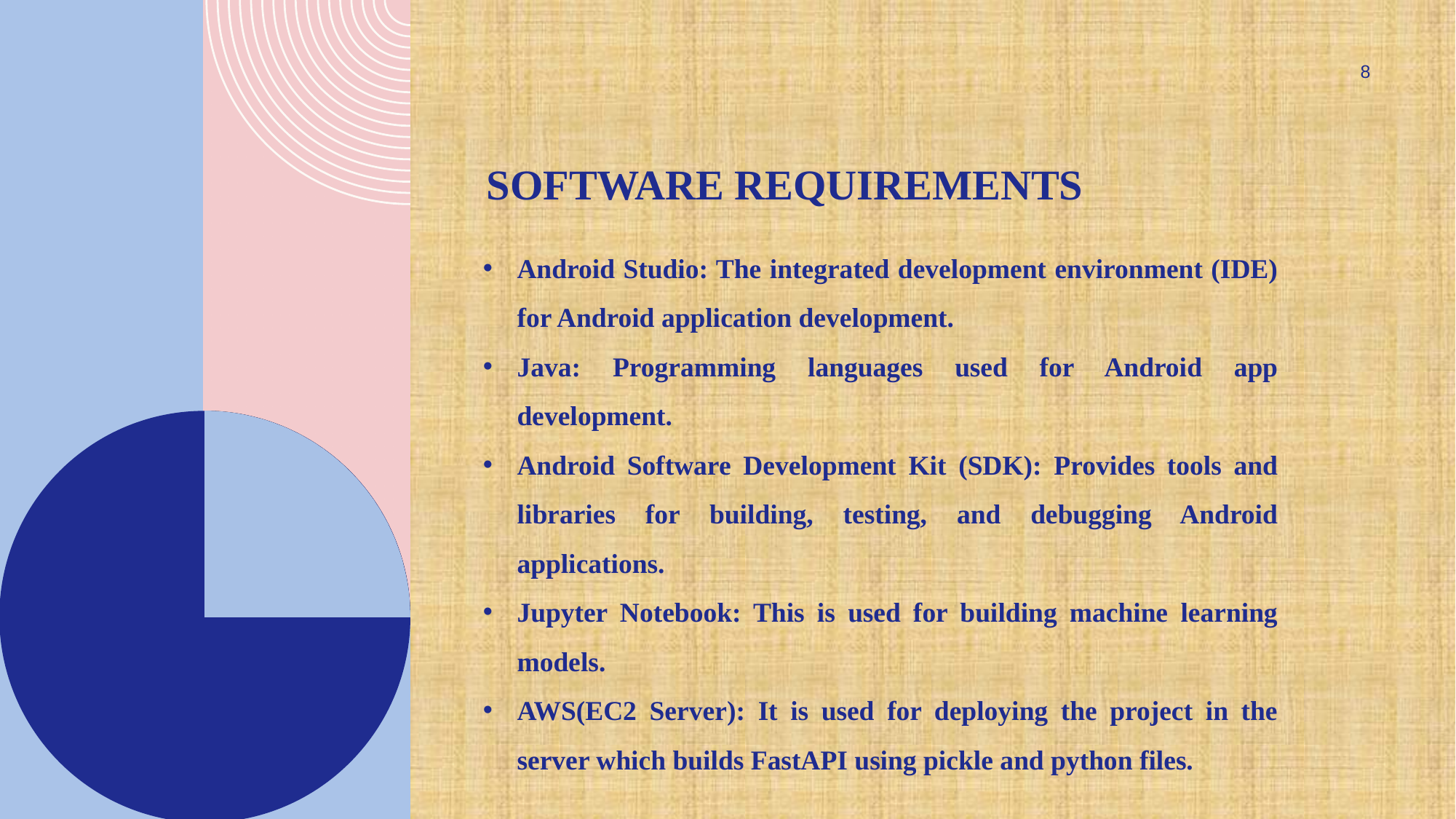

8
# Software requirements
Android Studio: The integrated development environment (IDE) for Android application development.
Java: Programming languages used for Android app development.
Android Software Development Kit (SDK): Provides tools and libraries for building, testing, and debugging Android applications.
Jupyter Notebook: This is used for building machine learning models.
AWS(EC2 Server): It is used for deploying the project in the server which builds FastAPI using pickle and python files.